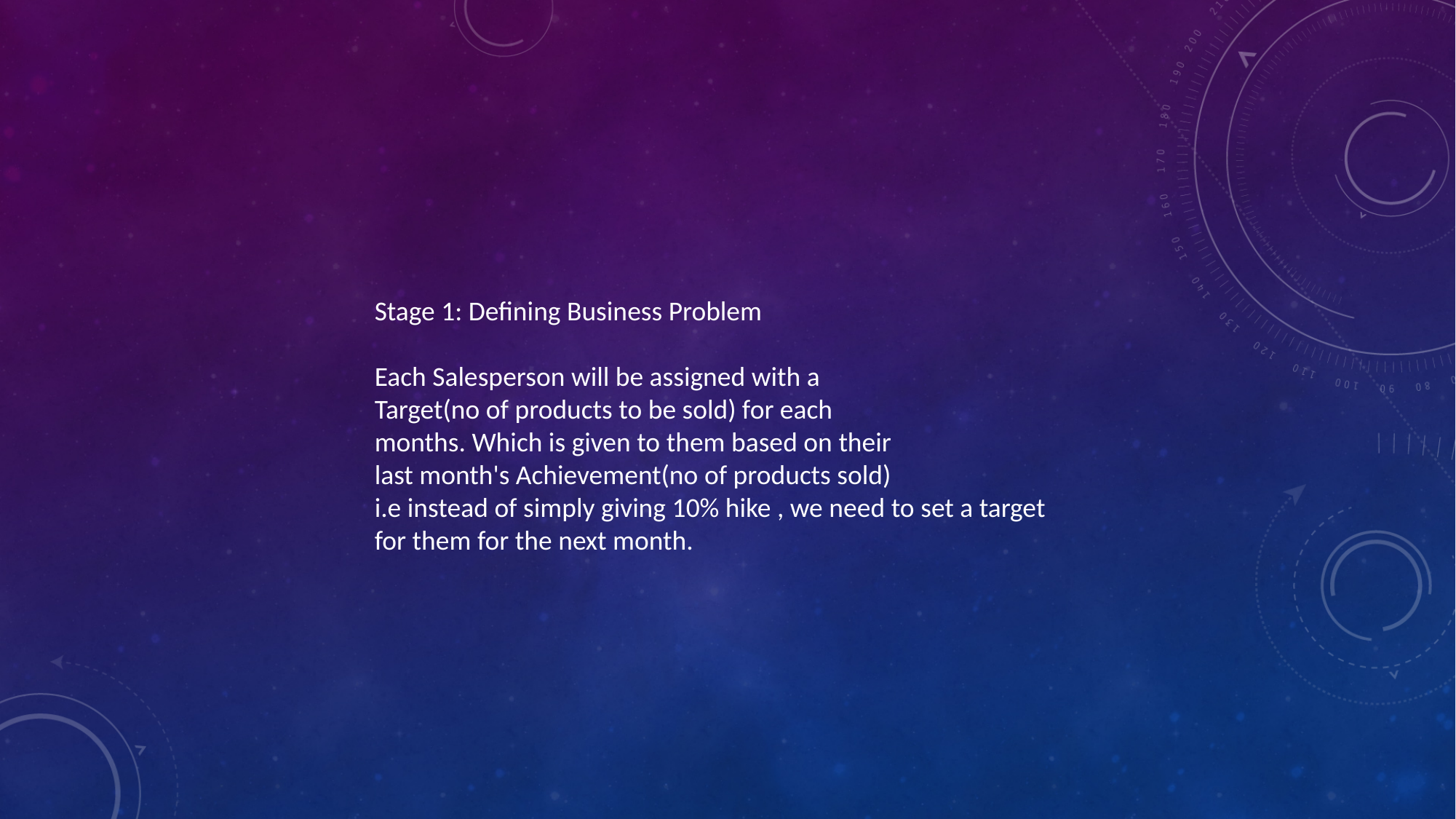

Stage 1: Defining Business Problem

Each Salesperson will be assigned with a
Target(no of products to be sold) for each
months. Which is given to them based on their
last month's Achievement(no of products sold)
i.e instead of simply giving 10% hike , we need to set a target for them for the next month.